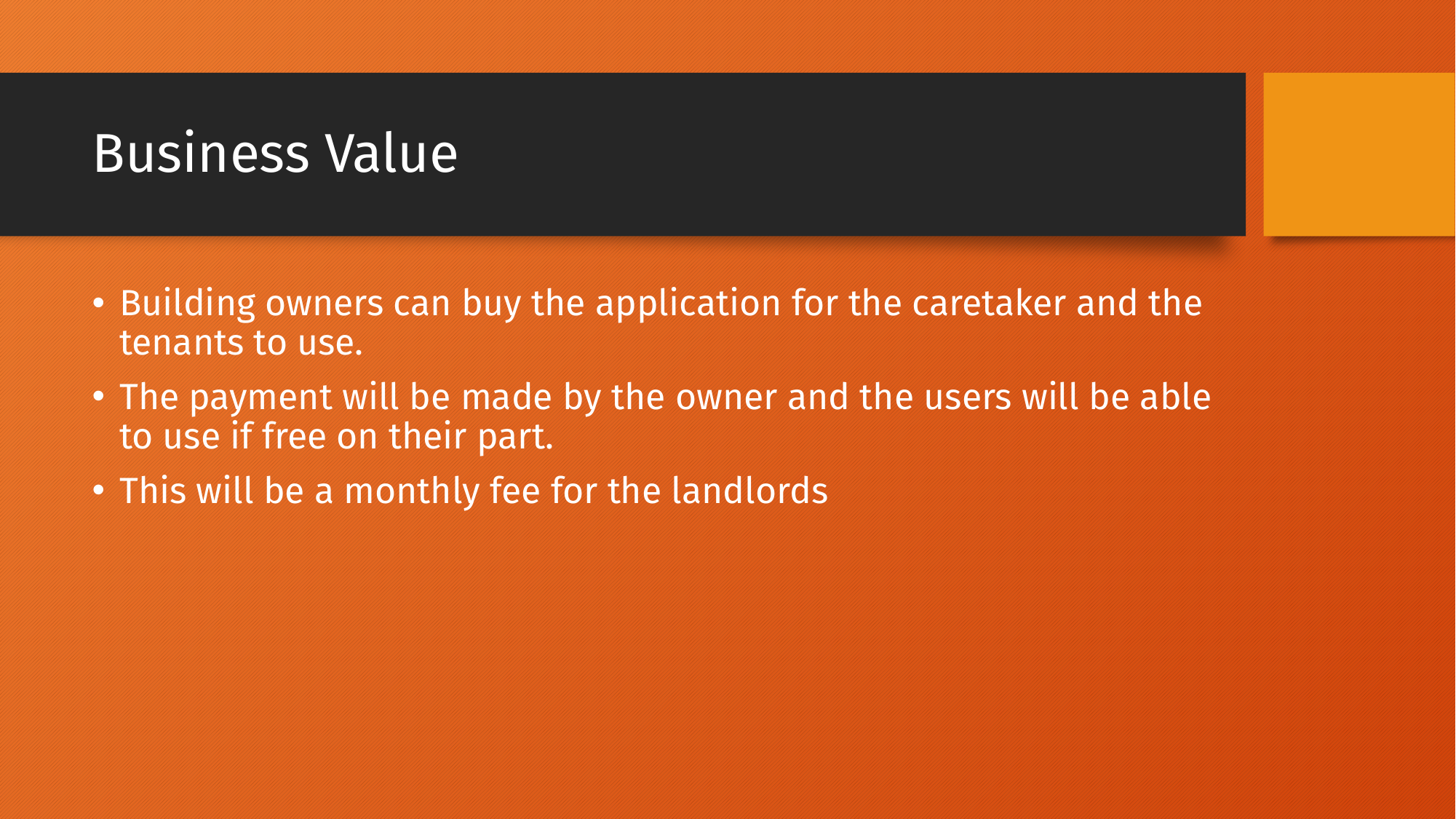

# Business Value
Building owners can buy the application for the caretaker and the tenants to use.
The payment will be made by the owner and the users will be able to use if free on their part.
This will be a monthly fee for the landlords